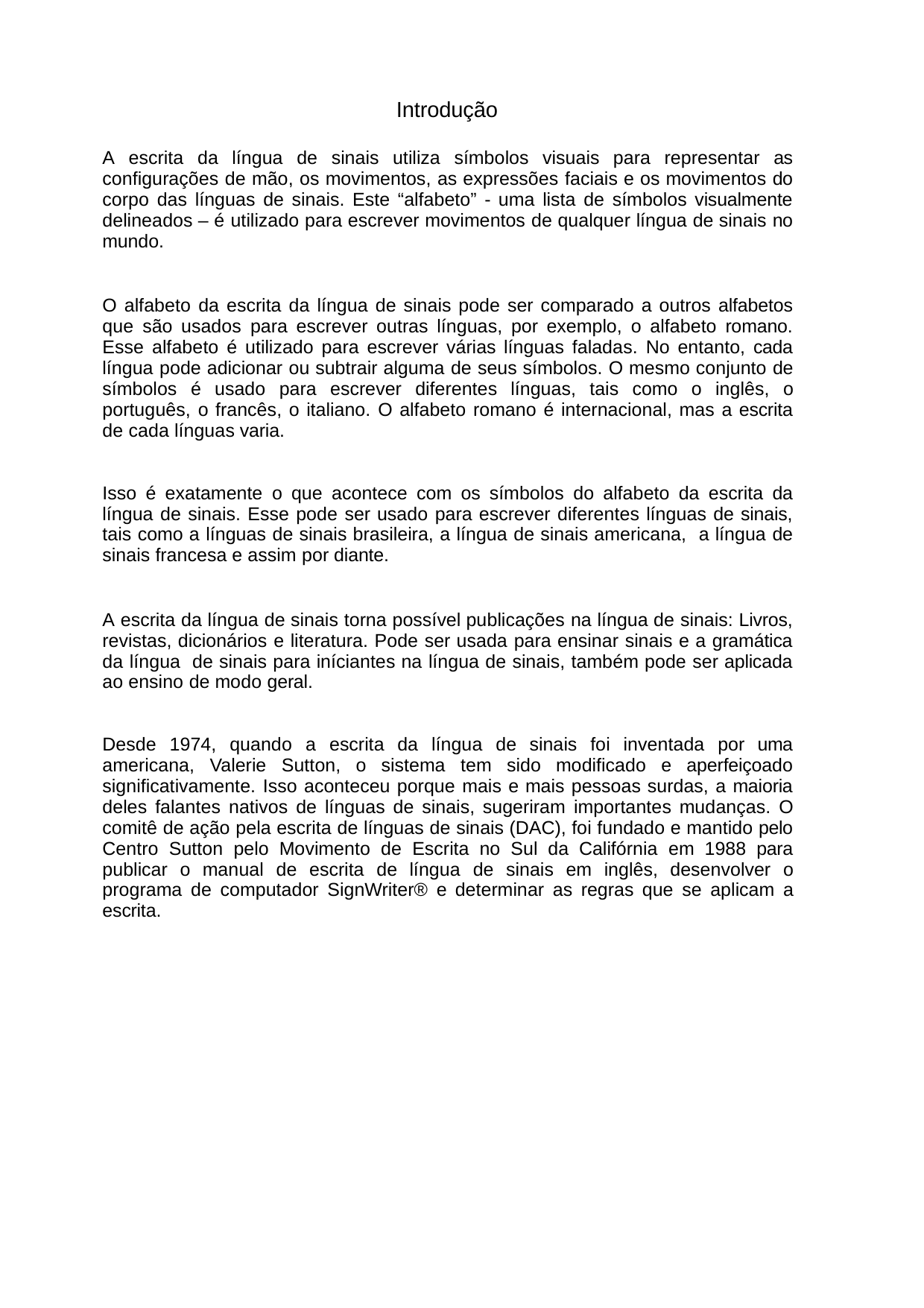

Introdução

A  escrita  da  língua  de  sinais  utiliza  símbolos  visuais  para  representar  as configurações de mão, os movimentos, as expressões faciais e os movimentos do corpo das línguas de sinais. Este “alfabeto” - uma lista de símbolos visualmente delineados – é utilizado para escrever movimentos de qualquer língua de sinais no mundo.

O alfabeto da escrita da língua de sinais pode ser comparado a outros alfabetos que são usados para escrever outras línguas, por exemplo, o alfabeto romano. Esse alfabeto é utilizado para escrever várias línguas faladas. No entanto, cada língua pode adicionar ou subtrair alguma de seus símbolos. O mesmo conjunto de símbolos  é  usado  para  escrever  diferentes  línguas,  tais  como  o  inglês,  o português, o francês, o italiano. O alfabeto romano é internacional, mas a escrita de cada línguas varia.

Isso é exatamente o que acontece com os símbolos do alfabeto da escrita da língua de sinais. Esse pode ser usado para escrever diferentes línguas de sinais, tais como a línguas de sinais brasileira, a língua de sinais americana, a língua de sinais francesa e assim por diante.

A escrita da língua de sinais torna possível publicações na língua de sinais: Livros, revistas, dicionários e literatura. Pode ser usada para ensinar sinais e a gramática da língua de sinais para iníciantes na língua de sinais, também pode ser aplicada ao ensino de modo geral.

Desde  1974, quando  a  escrita da  língua  de sinais  foi  inventada  por uma americana,  Valerie  Sutton,  o  sistema  tem  sido  modificado  e  aperfeiçoado significativamente. Isso aconteceu porque mais e mais pessoas surdas, a maioria deles falantes nativos de línguas de sinais, sugeriram importantes mudanças. O comitê de ação pela escrita de línguas de sinais (DAC), foi fundado e mantido pelo Centro Sutton pelo Movimento de Escrita no Sul da Califórnia em 1988 para publicar o manual de escrita de língua de sinais em inglês, desenvolver o programa de computador SignWriter® e determinar as regras que se aplicam a escrita.